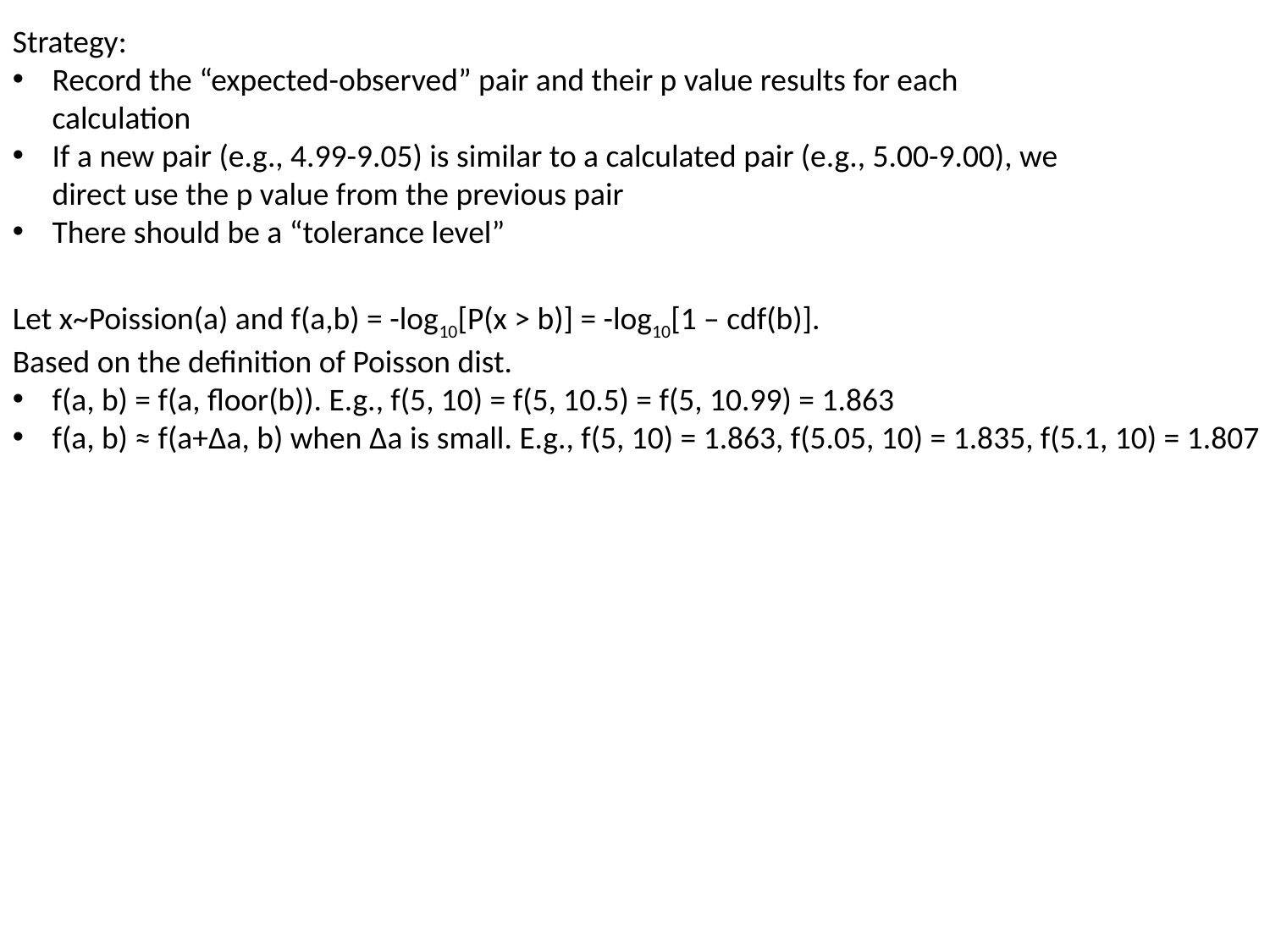

Strategy:
Record the “expected-observed” pair and their p value results for each calculation
If a new pair (e.g., 4.99-9.05) is similar to a calculated pair (e.g., 5.00-9.00), we direct use the p value from the previous pair
There should be a “tolerance level”
Let x~Poission(a) and f(a,b) = -log10[P(x > b)] = -log10[1 – cdf(b)].
Based on the definition of Poisson dist.
f(a, b) = f(a, floor(b)). E.g., f(5, 10) = f(5, 10.5) = f(5, 10.99) = 1.863
f(a, b) ≈ f(a+Δa, b) when Δa is small. E.g., f(5, 10) = 1.863, f(5.05, 10) = 1.835, f(5.1, 10) = 1.807